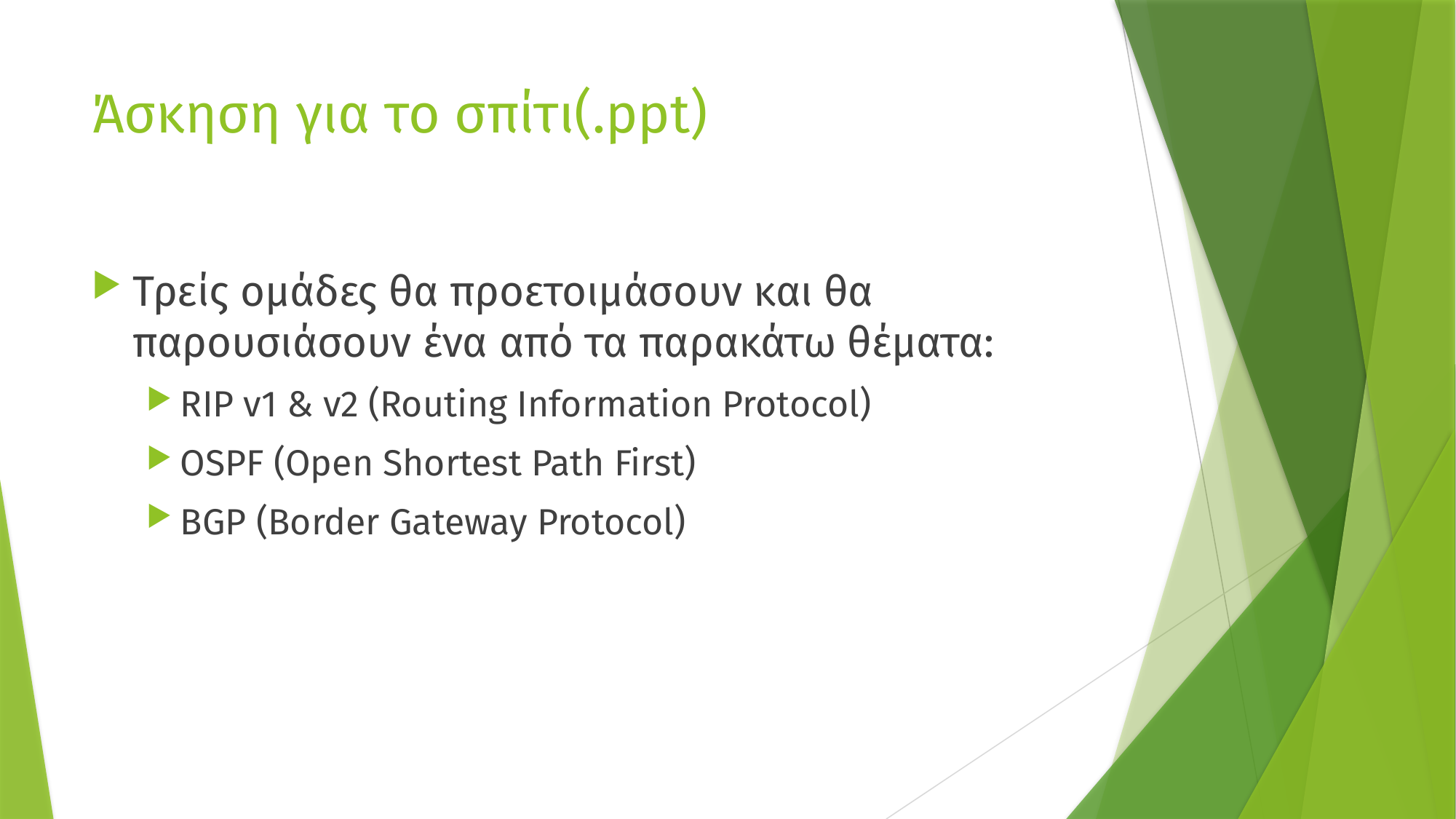

# Άσκηση για το σπίτι(.ppt)
Τρείς ομάδες θα προετοιμάσουν και θα παρουσιάσουν ένα από τα παρακάτω θέματα:
RIP v1 & v2 (Routing Information Protocol)
OSPF (Open Shortest Path First)
BGP (Border Gateway Protocol)